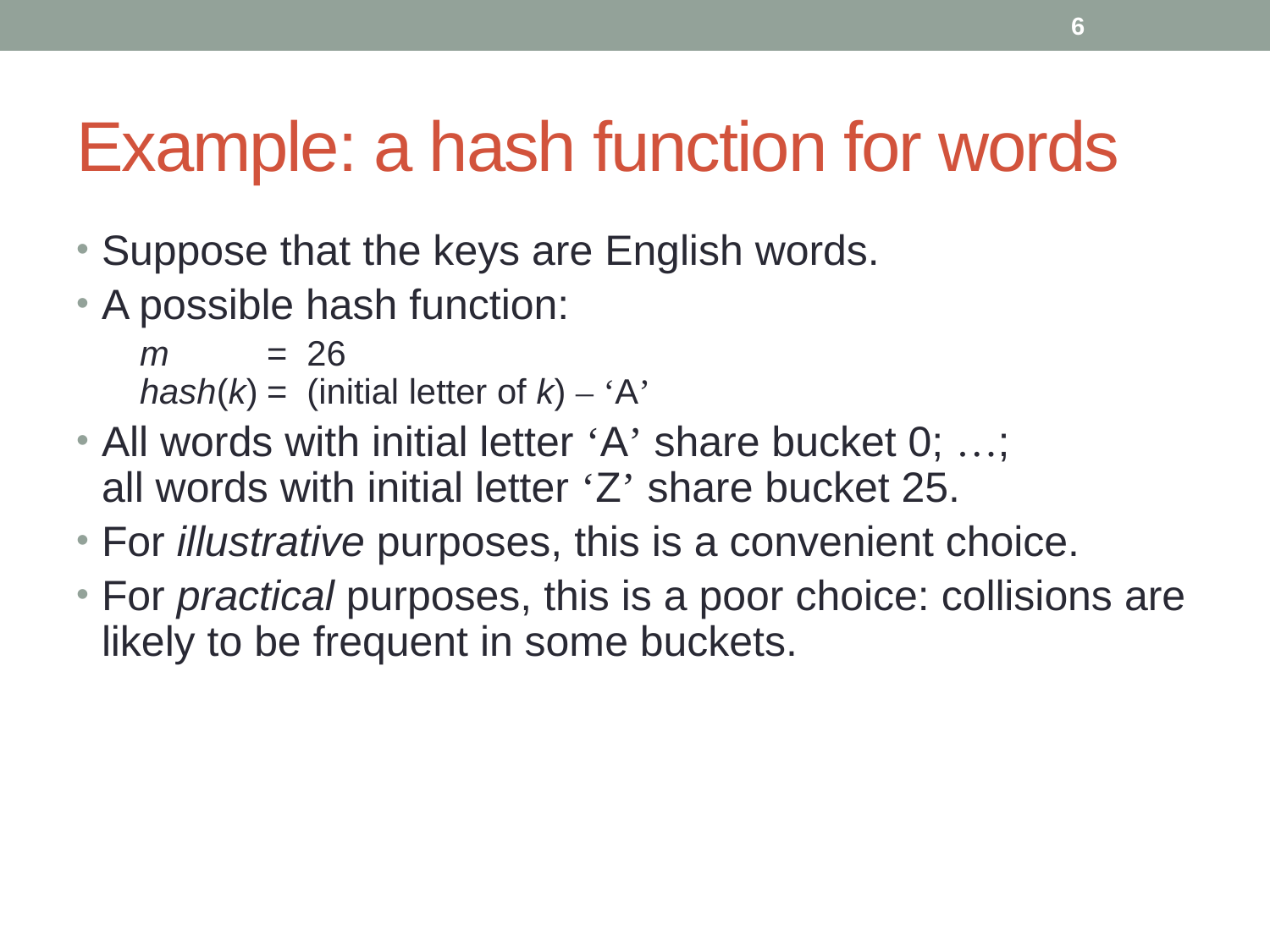

6
# Example: a hash function for words
Suppose that the keys are English words.
A possible hash function:
	m	=  26
hash(k)	=  (initial letter of k) – ‘A’
All words with initial letter ‘A’ share bucket 0; …;
all words with initial letter ‘Z’ share bucket 25.
For illustrative purposes, this is a convenient choice.
For practical purposes, this is a poor choice: collisions are likely to be frequent in some buckets.